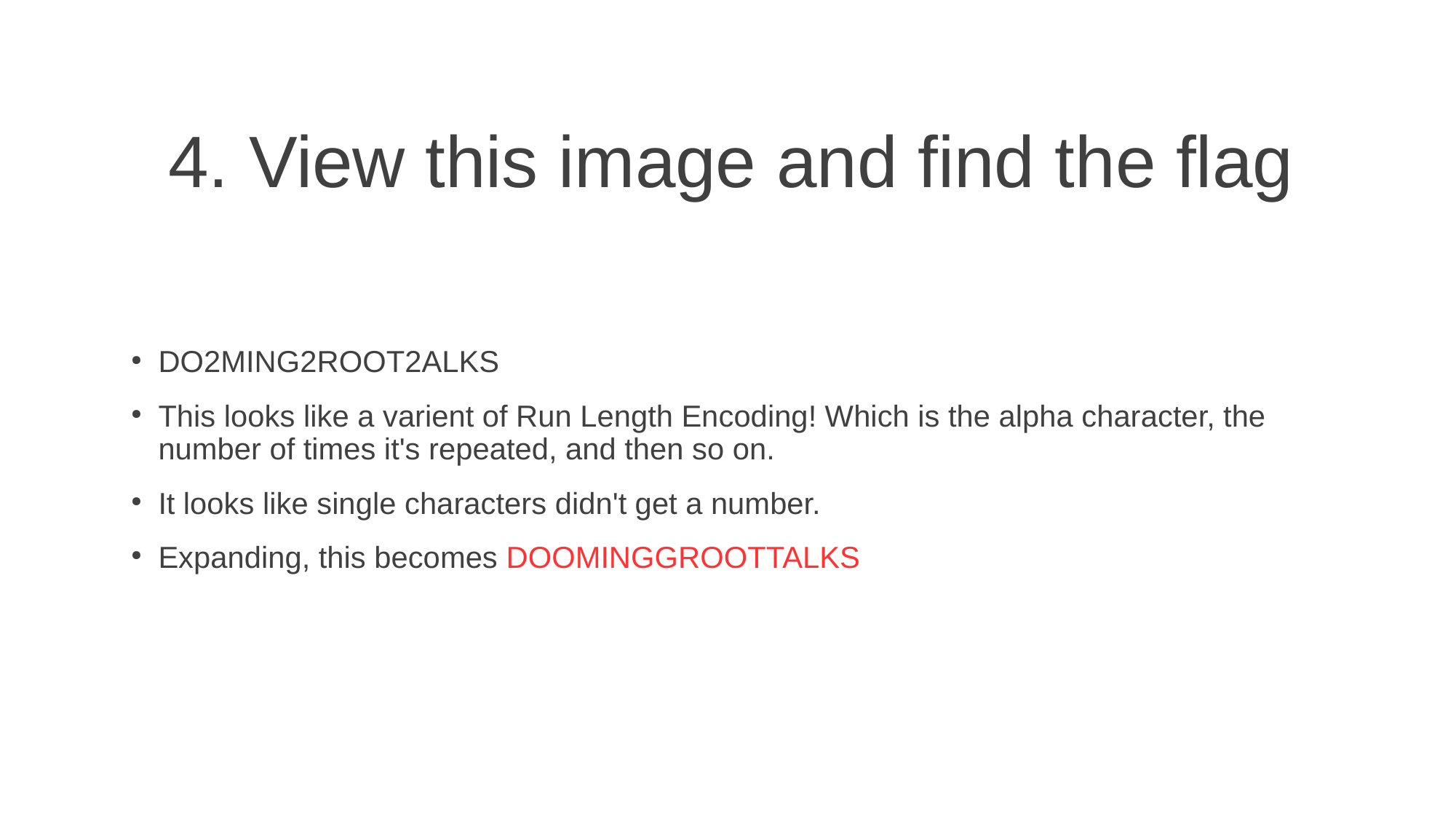

4. View this image and find the flag
DO2MING2ROOT2ALKS
This looks like a varient of Run Length Encoding! Which is the alpha character, the number of times it's repeated, and then so on.
It looks like single characters didn't get a number.
Expanding, this becomes DOOMINGGROOTTALKS